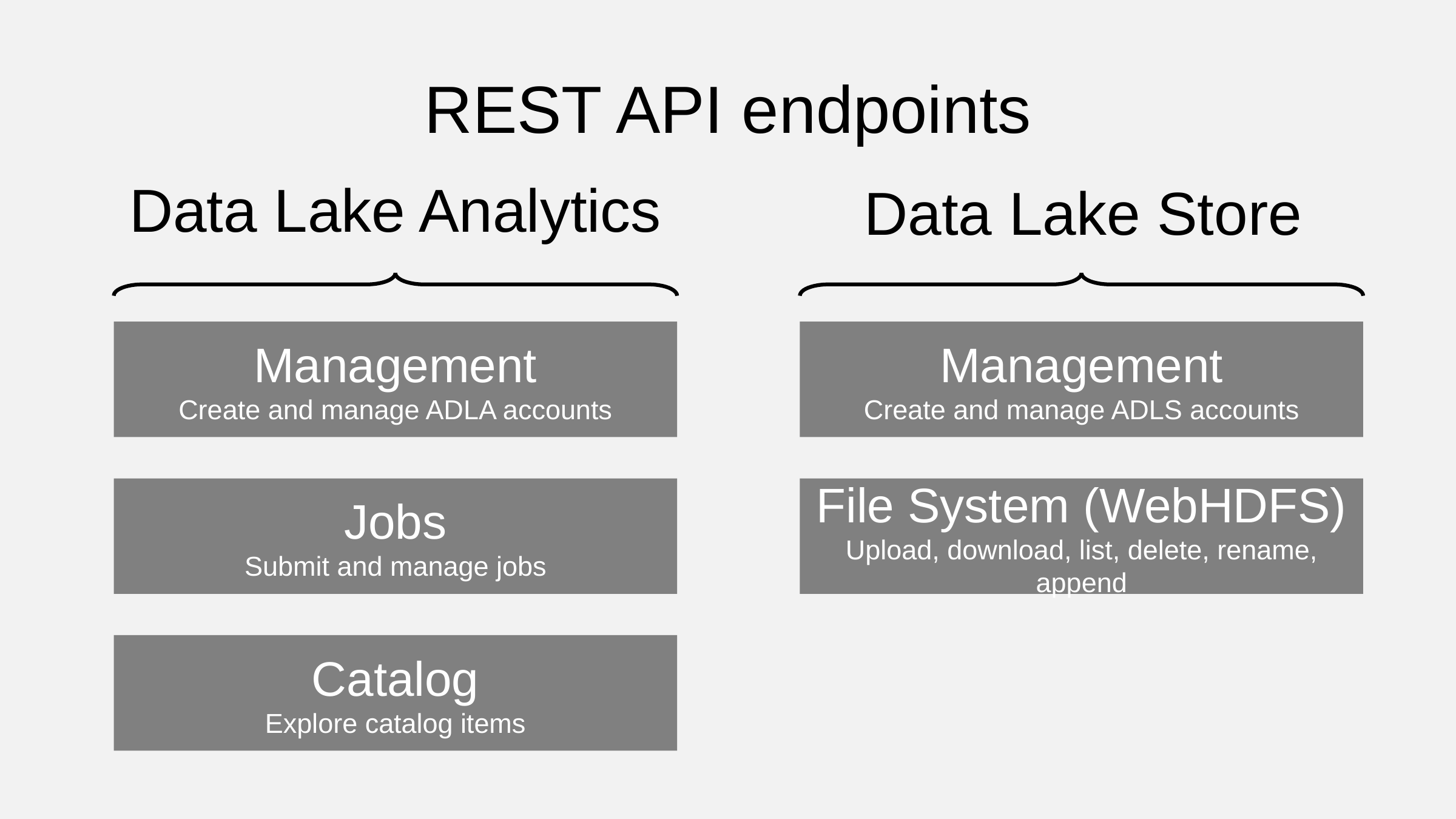

# REST API endpoints
Data Lake Analytics
Data Lake Store
Management
Create and manage ADLS accounts
Management
Create and manage ADLA accounts
Jobs
Submit and manage jobs
File System (WebHDFS)
Upload, download, list, delete, rename, append
Catalog
Explore catalog items